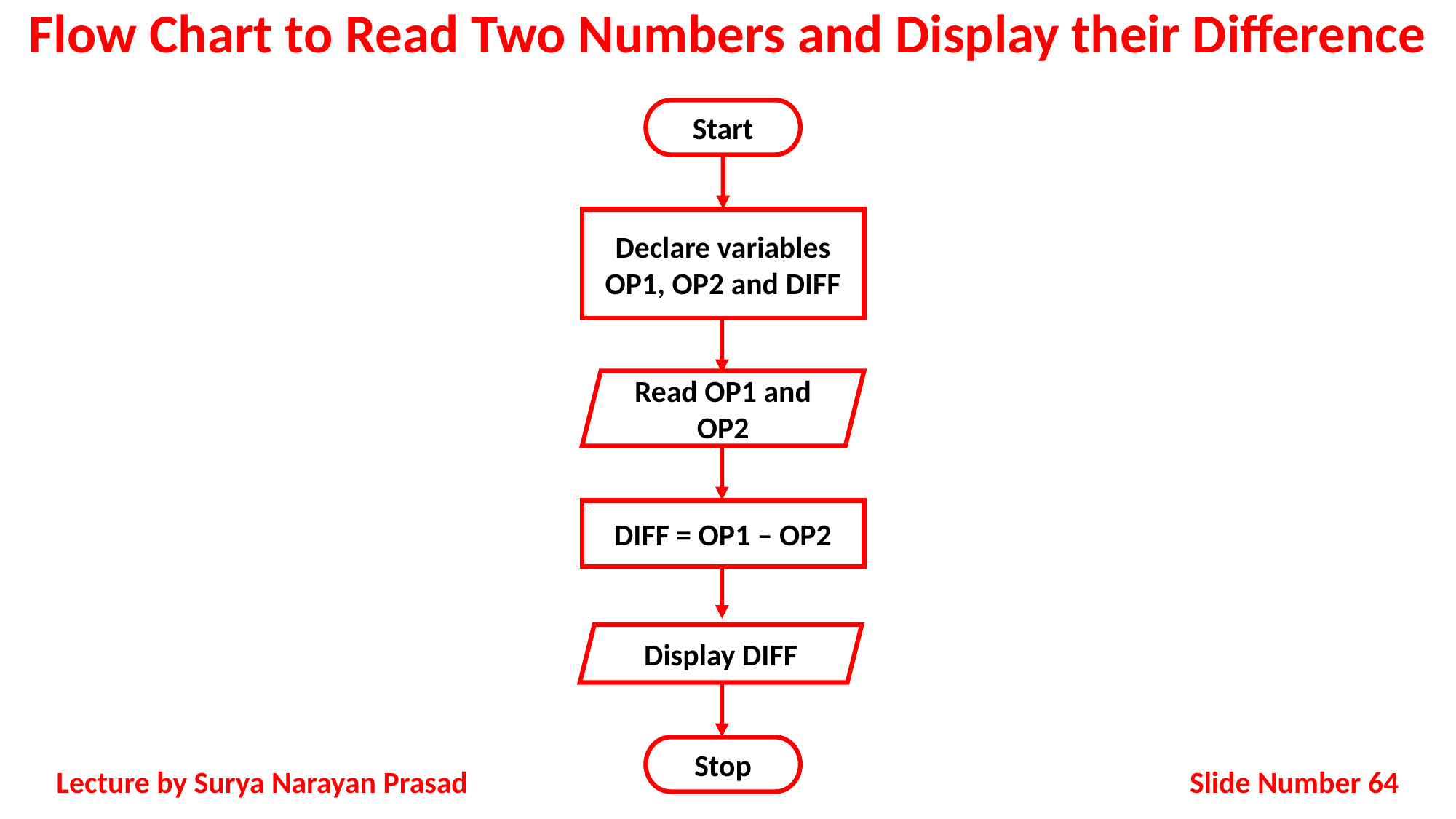

# Flow Chart to Read Two Numbers and Display their Difference
Start
Declare variables OP1, OP2 and DIFF
Read OP1 and OP2
DIFF = OP1 – OP2
Display DIFF
Stop
Slide Number 64
Lecture by Surya Narayan Prasad